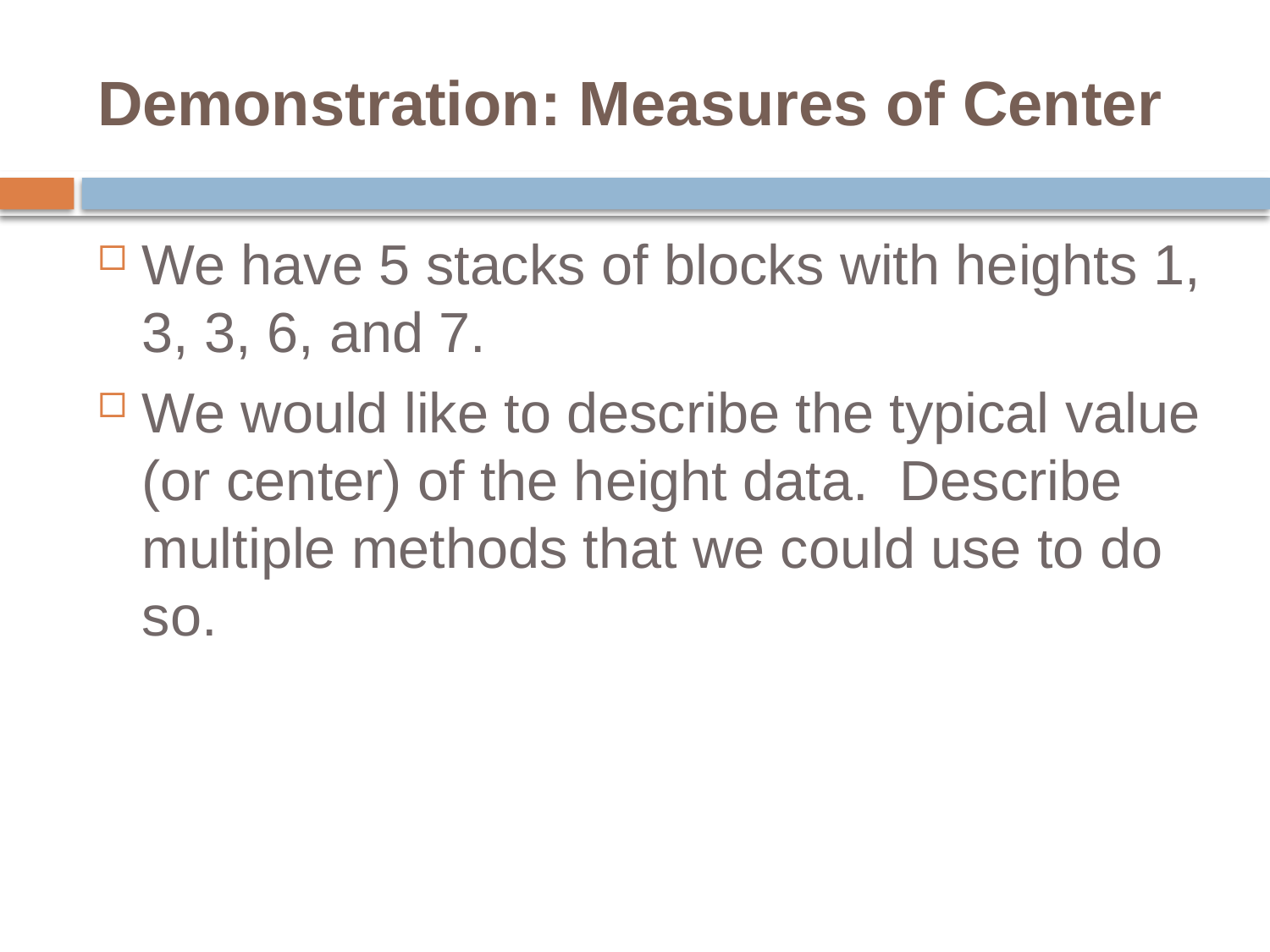

# Demonstration: Measures of Center
We have 5 stacks of blocks with heights 1, 3, 3, 6, and 7.
We would like to describe the typical value (or center) of the height data.  Describe multiple methods that we could use to do so.